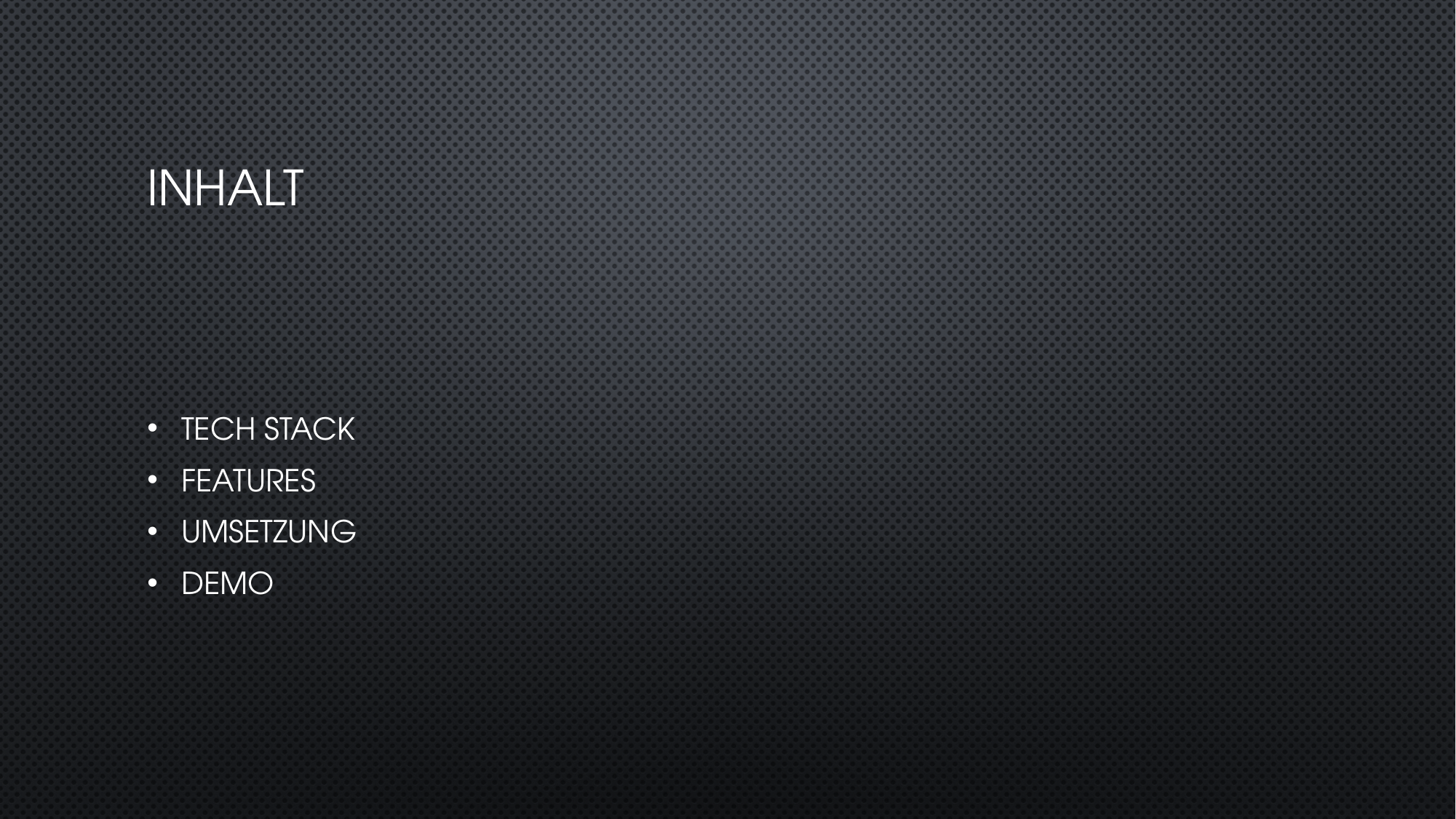

# Inhalt
Tech Stack
Features
Umsetzung
Demo